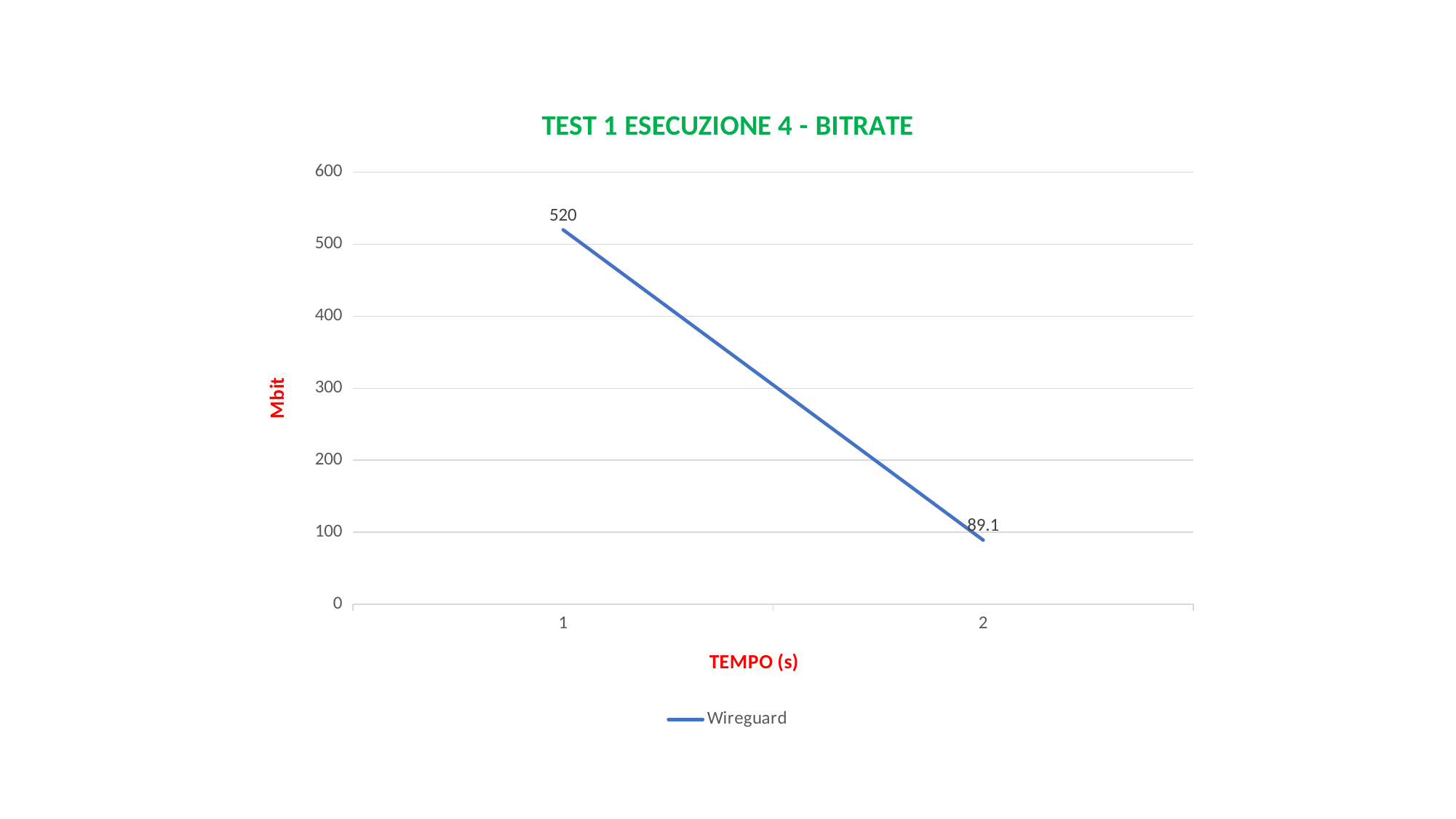

### Chart: TEST 1 ESECUZIONE 4 - BITRATE

| Category | Wireguard |
|---|---|
| 1 | 520.0 |
| 2 | 89.1 |